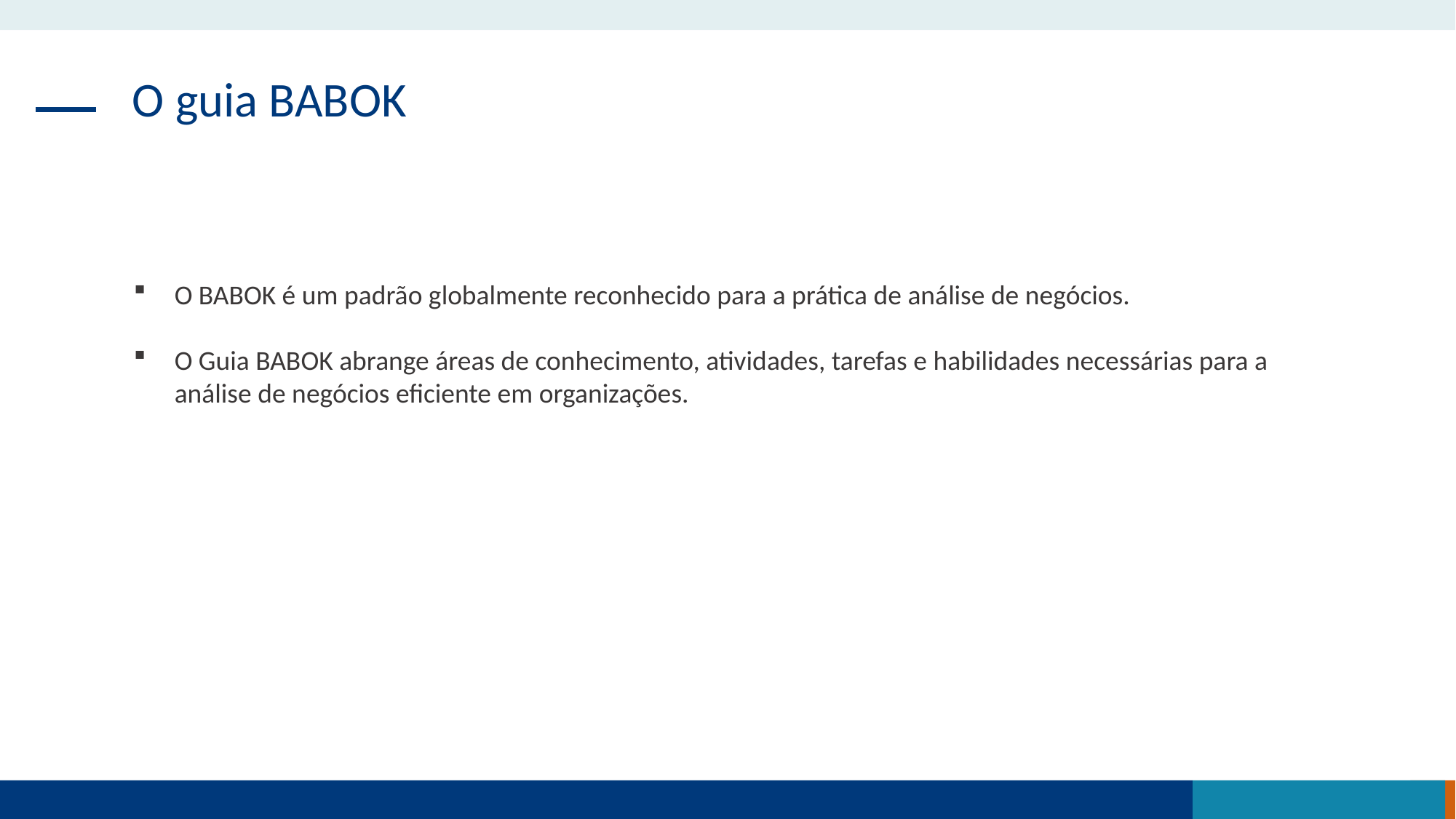

O guia BABOK

O BABOK é um padrão globalmente reconhecido para a prática de análise de negócios.

O Guia BABOK abrange áreas de conhecimento, atividades, tarefas e habilidades necessárias para a análise de negócios eficiente em organizações.